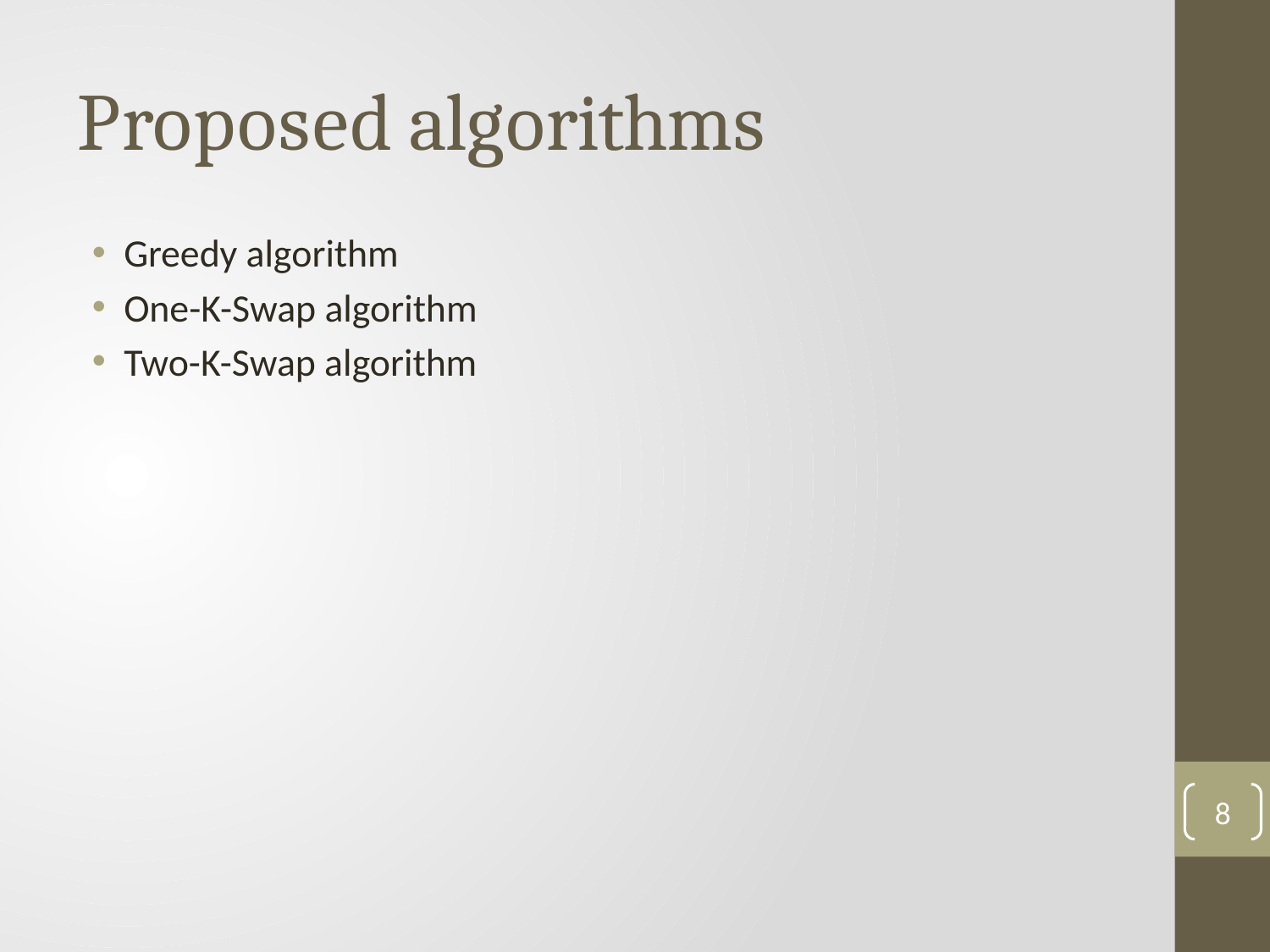

# Proposed algorithms
Greedy algorithm
One-K-Swap algorithm
Two-K-Swap algorithm

8